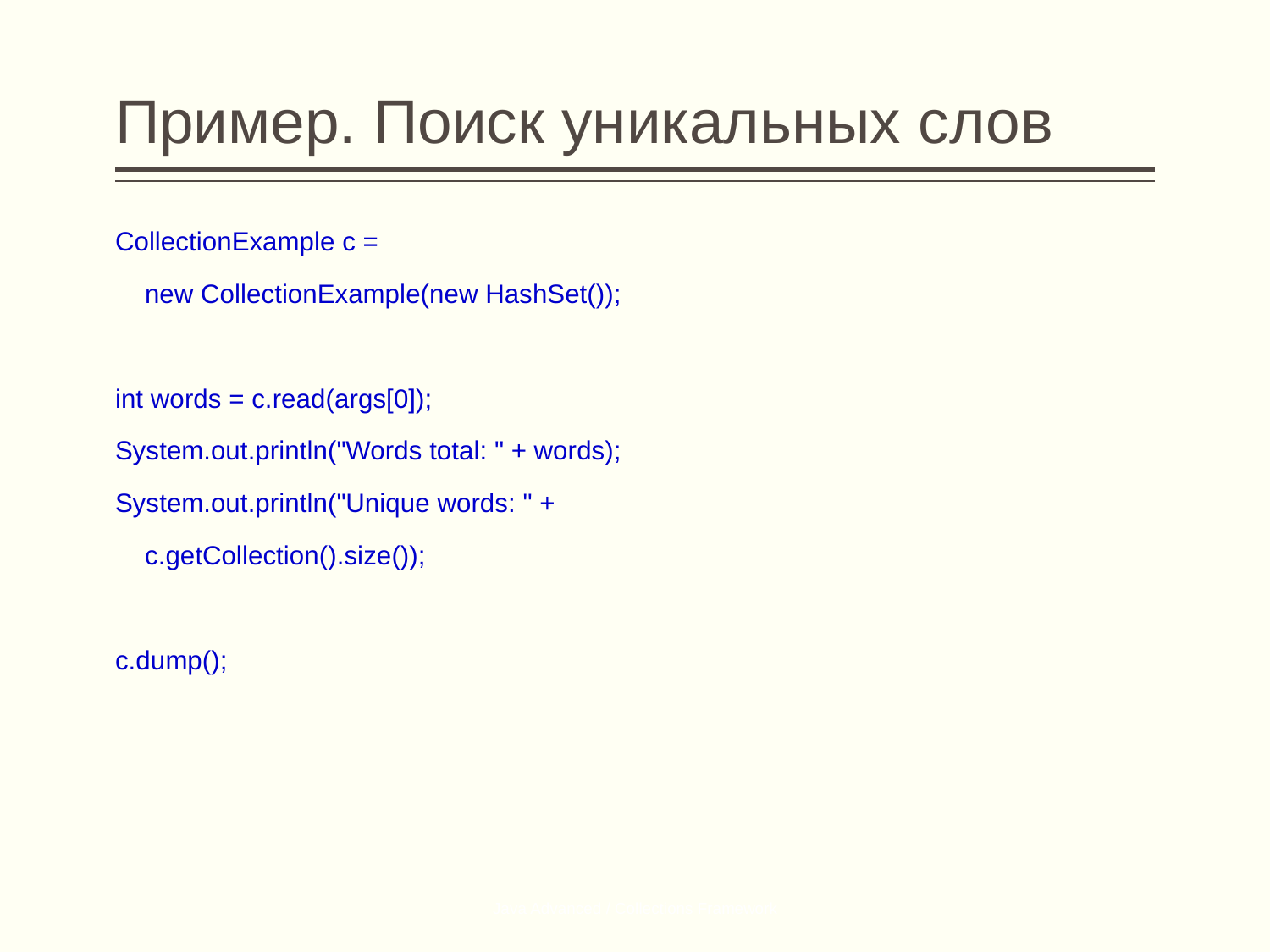

# Пример. Поиск уникальных слов
CollectionExample c =
    new CollectionExample(new HashSet());

int words = c.read(args[0]);
System.out.println("Words total: " + words);
System.out.println("Unique words: " +
    c.getCollection().size());

c.dump();
Java Advanced / Collections Framework